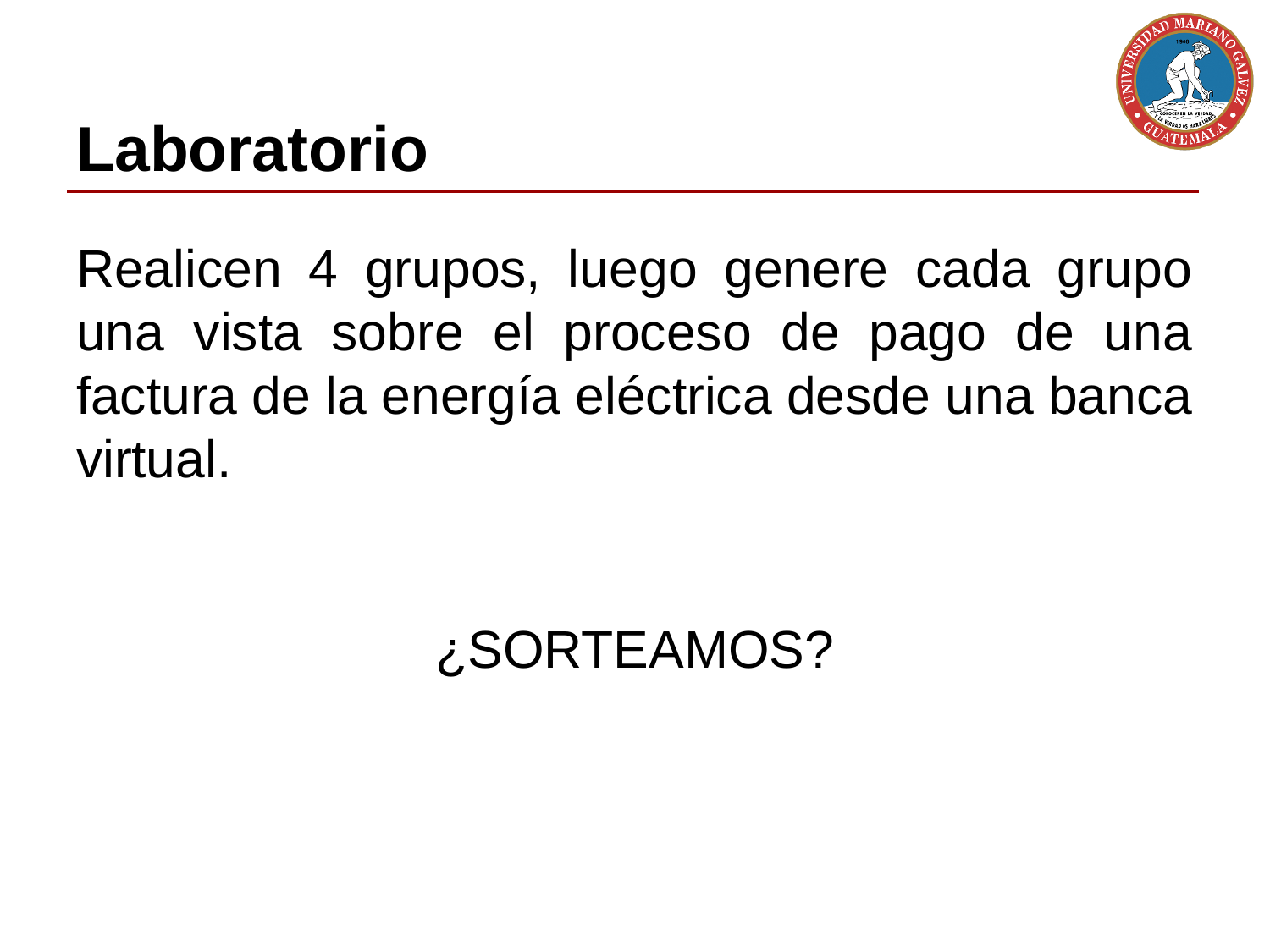

# Laboratorio
Realicen 4 grupos, luego genere cada grupo una vista sobre el proceso de pago de una factura de la energía eléctrica desde una banca virtual.

¿SORTEAMOS?